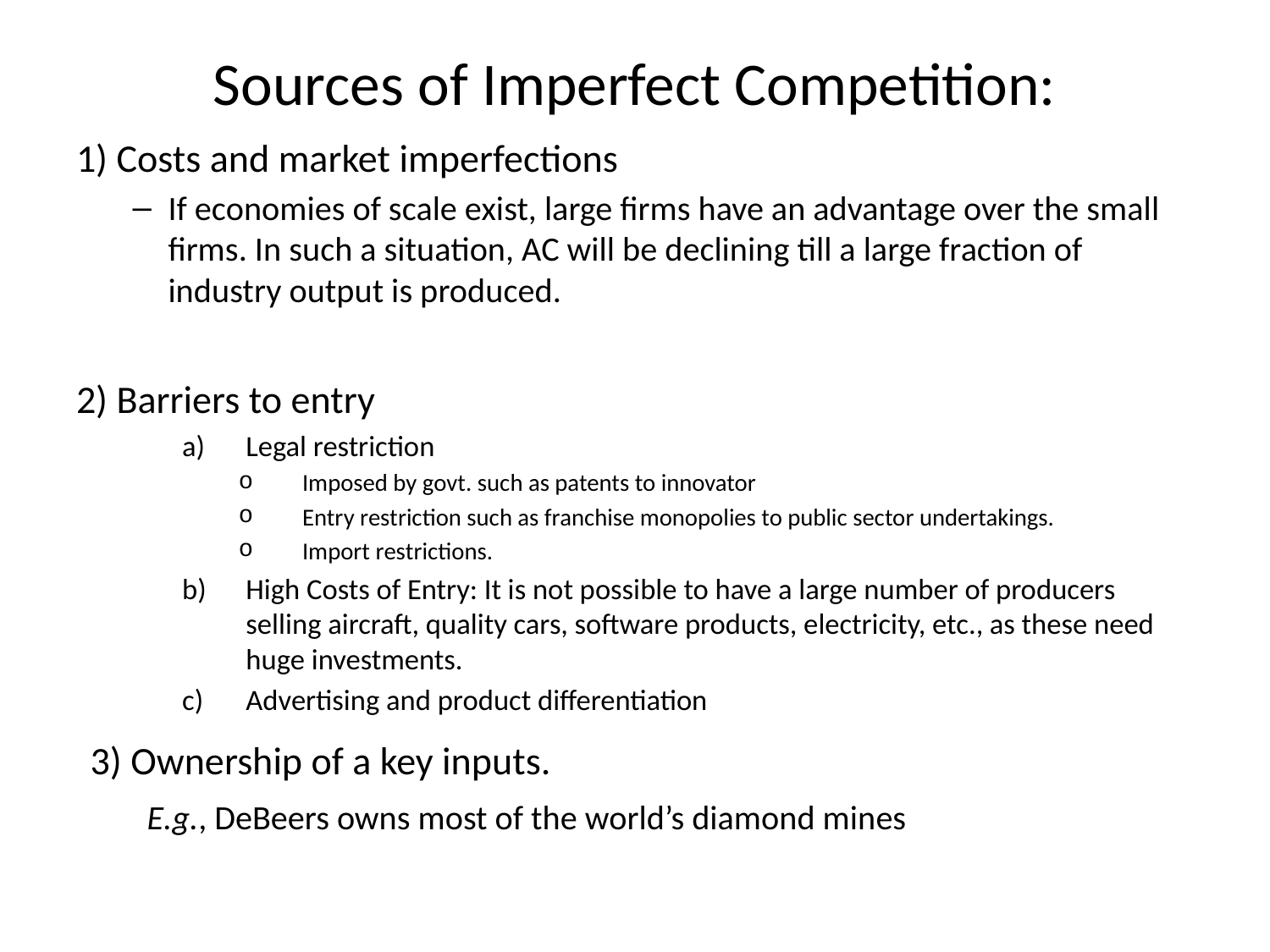

# Sources of Imperfect Competition:
1) Costs and market imperfections
If economies of scale exist, large firms have an advantage over the small firms. In such a situation, AC will be declining till a large fraction of industry output is produced.

2) Barriers to entry
Legal restriction
Imposed by govt. such as patents to innovator
Entry restriction such as franchise monopolies to public sector undertakings.
Import restrictions.
High Costs of Entry: It is not possible to have a large number of producers selling aircraft, quality cars, software products, electricity, etc., as these need huge investments.
Advertising and product differentiation
3) Ownership of a key inputs.
	E.g., DeBeers owns most of the world’s diamond mines